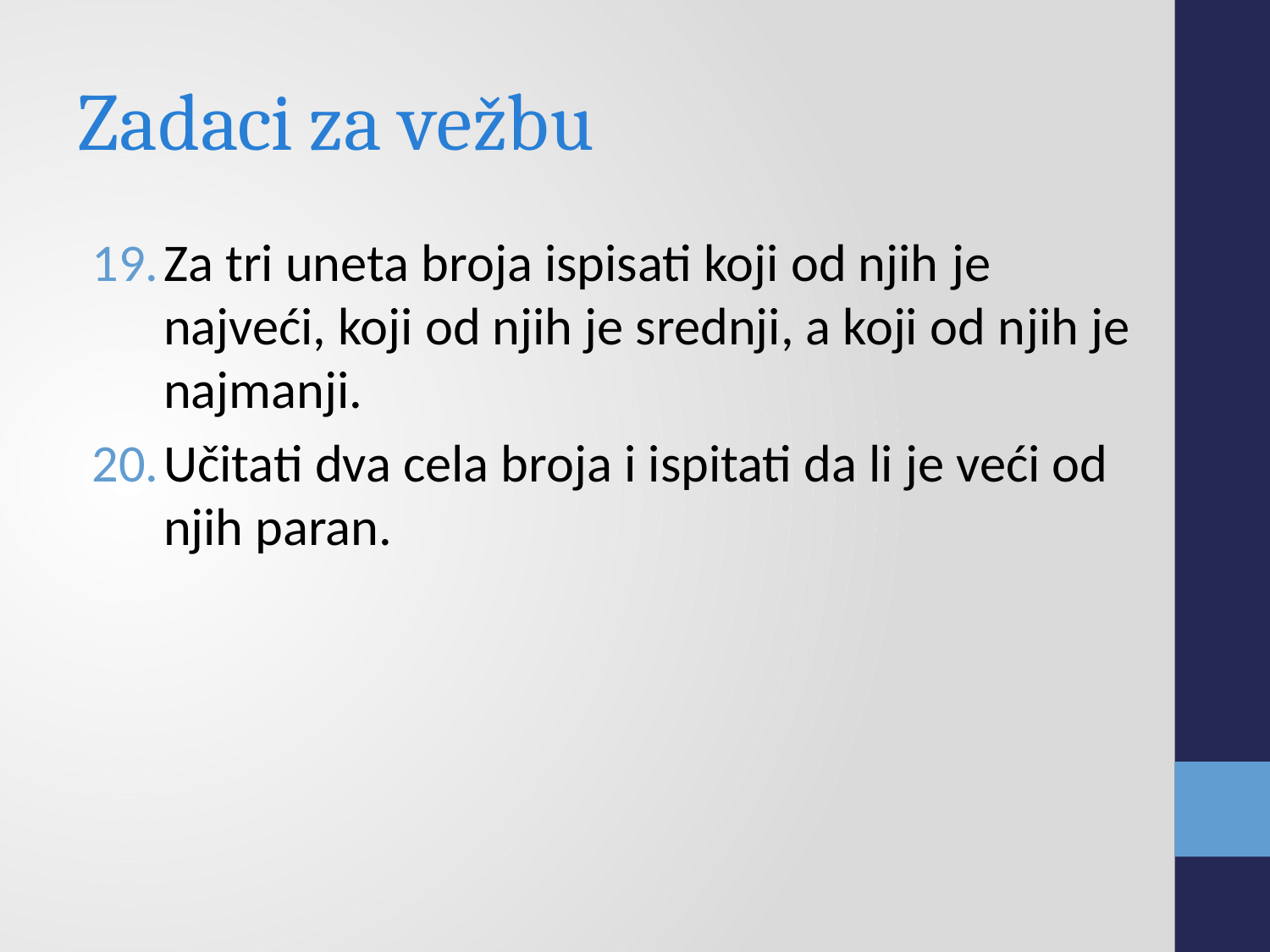

# Zadaci za vežbu
Za tri uneta broja ispisati koji od njih je najveći, koji od njih je srednji, a koji od njih je najmanji.
Učitati dva cela broja i ispitati da li je veći od njih paran.